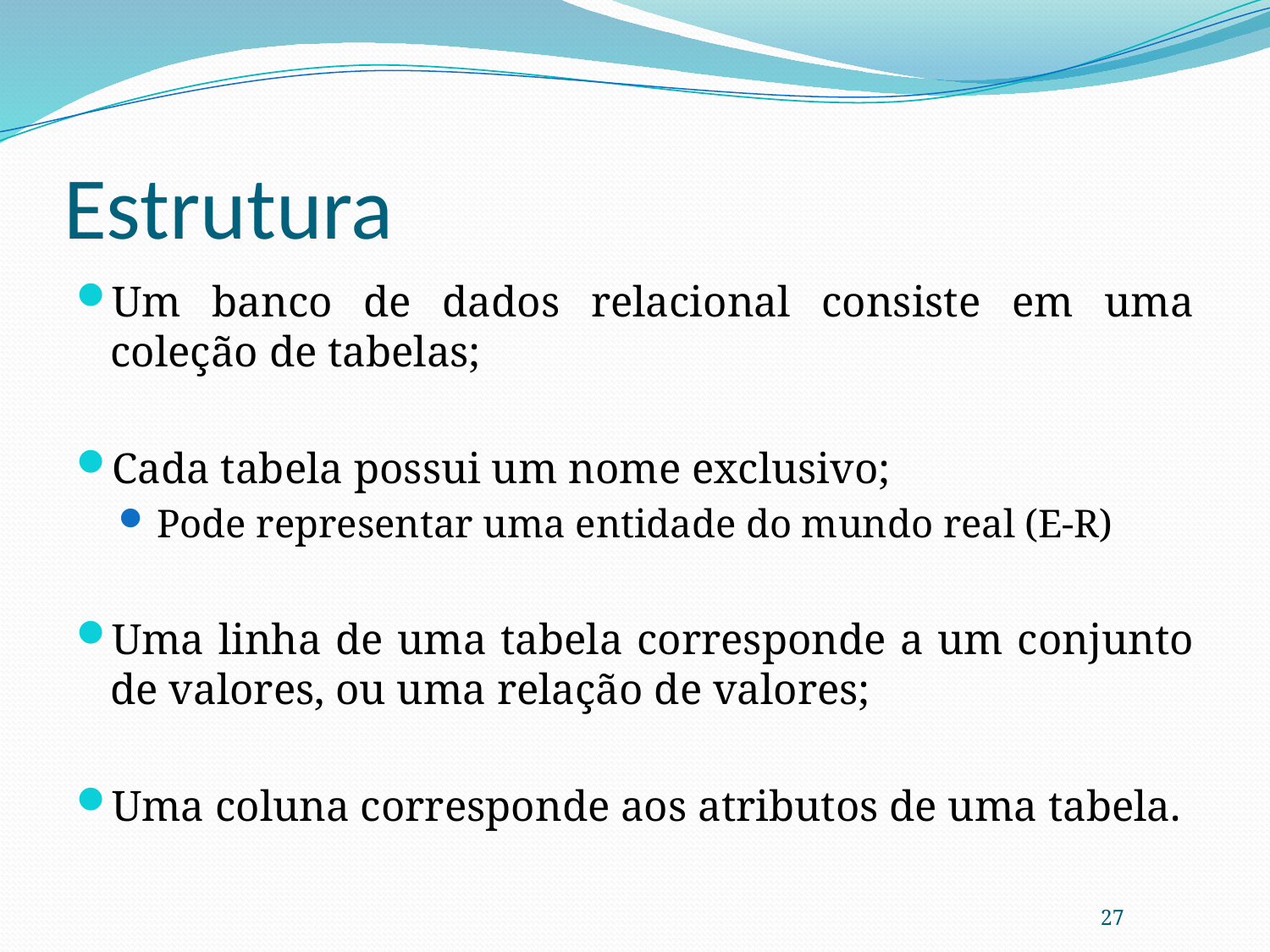

# Estrutura
Um banco de dados relacional consiste em uma coleção de tabelas;

Cada tabela possui um nome exclusivo;
Pode representar uma entidade do mundo real (E-R)

Uma linha de uma tabela corresponde a um conjunto de valores, ou uma relação de valores;

Uma coluna corresponde aos atributos de uma tabela.
27